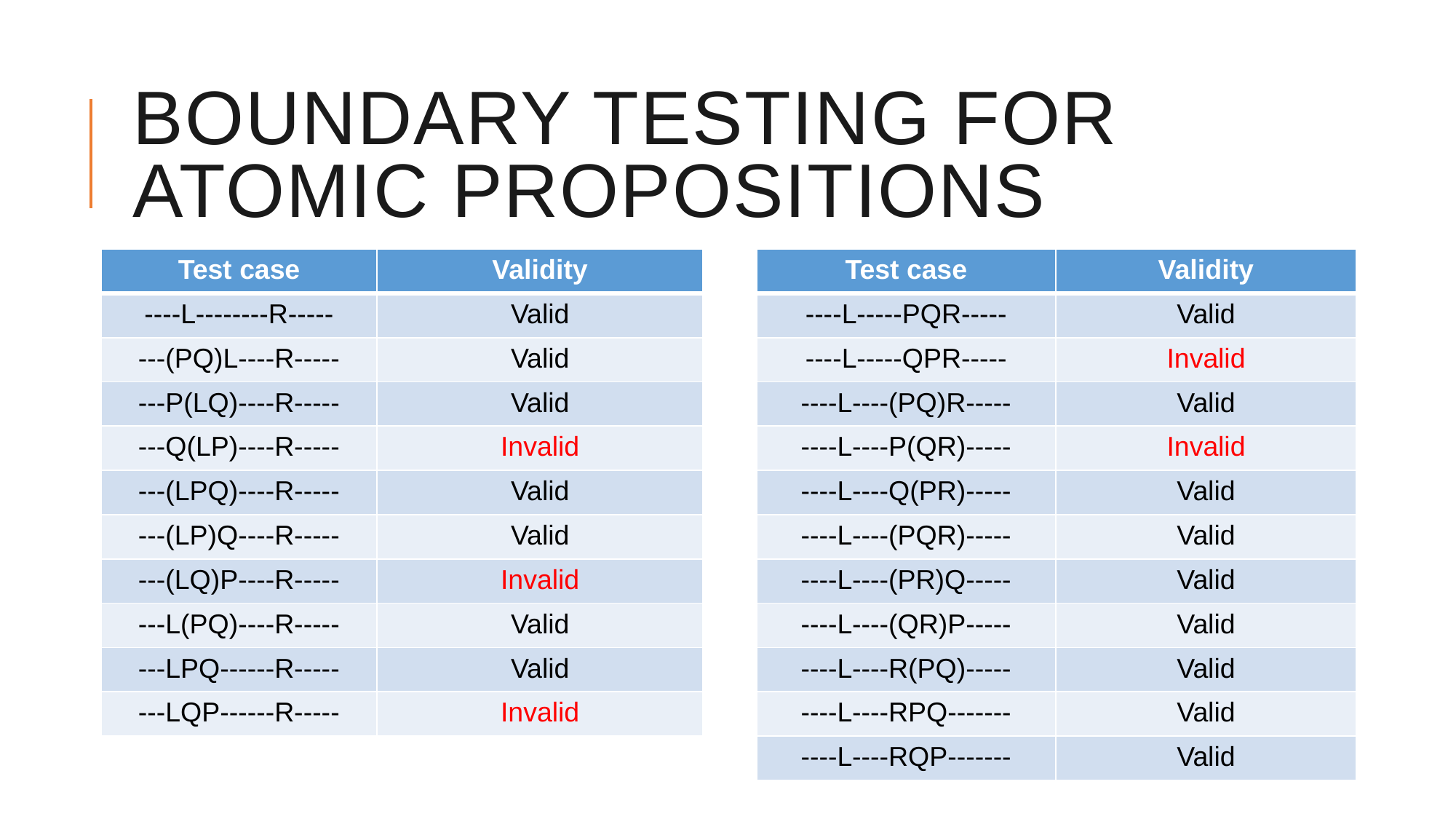

# Boundary testing for atomic propositions
| Test case | Validity |
| --- | --- |
| ----L--------R----- | Valid |
| ---(PQ)L----R----- | Valid |
| ---P(LQ)----R----- | Valid |
| ---Q(LP)----R----- | Invalid |
| ---(LPQ)----R----- | Valid |
| ---(LP)Q----R----- | Valid |
| ---(LQ)P----R----- | Invalid |
| ---L(PQ)----R----- | Valid |
| ---LPQ------R----- | Valid |
| ---LQP------R----- | Invalid |
| Test case | Validity |
| --- | --- |
| ----L-----PQR----- | Valid |
| ----L-----QPR----- | Invalid |
| ----L----(PQ)R----- | Valid |
| ----L----P(QR)----- | Invalid |
| ----L----Q(PR)----- | Valid |
| ----L----(PQR)----- | Valid |
| ----L----(PR)Q----- | Valid |
| ----L----(QR)P----- | Valid |
| ----L----R(PQ)----- | Valid |
| ----L----RPQ------- | Valid |
| ----L----RQP------- | Valid |